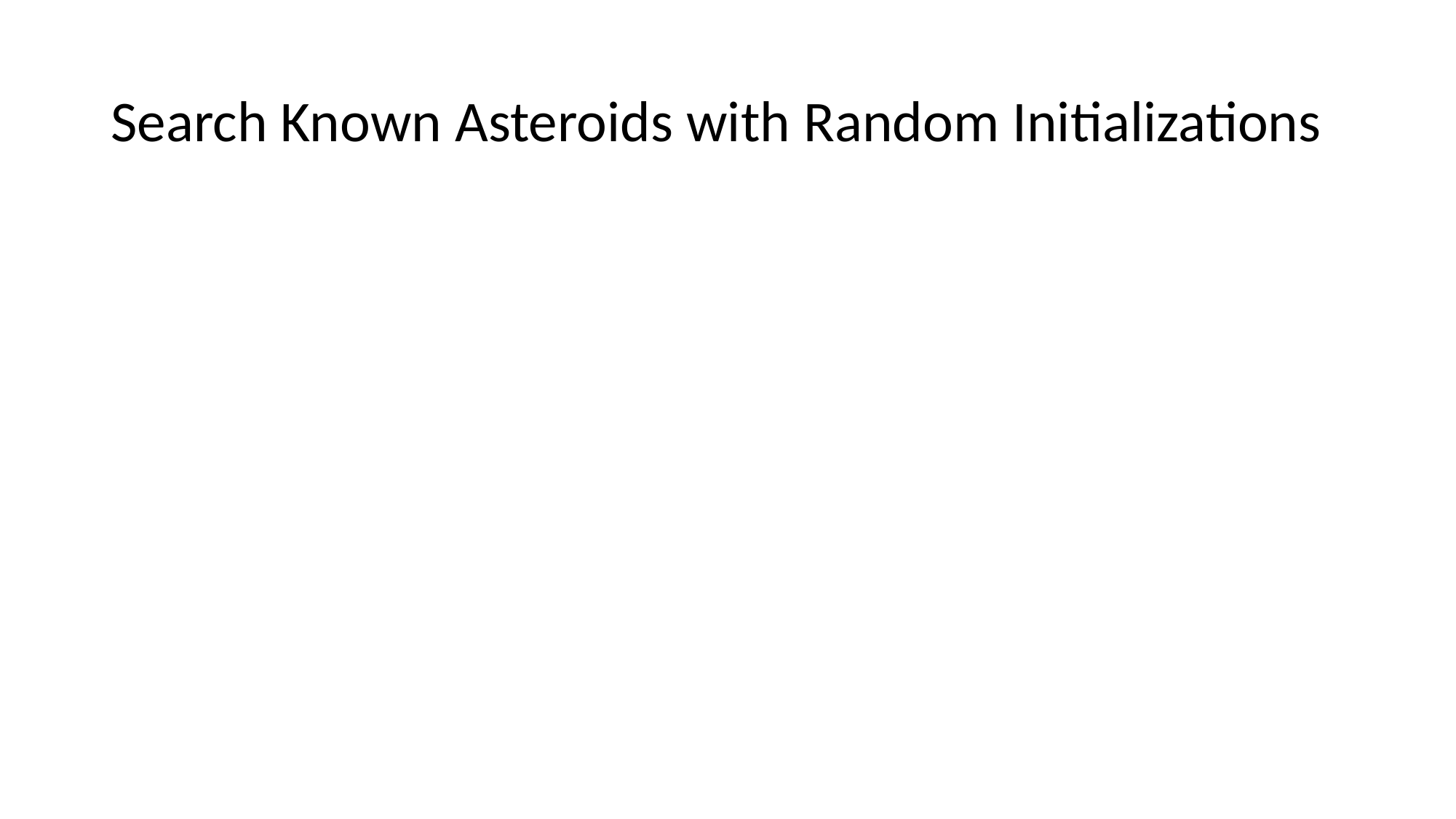

# Search Known Asteroids with Random Initializations